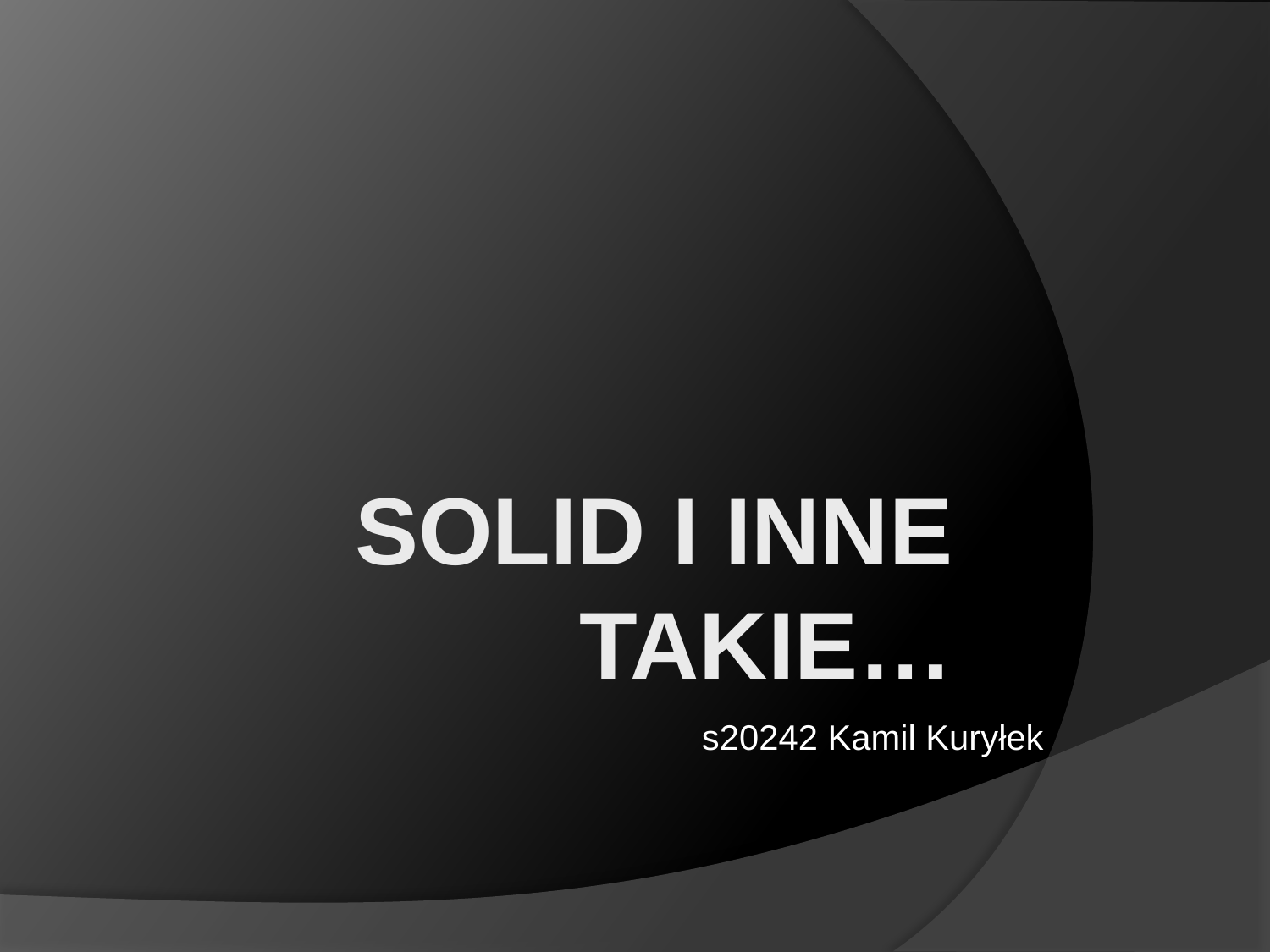

# SOLID i inne takie…
s20242 Kamil Kuryłek